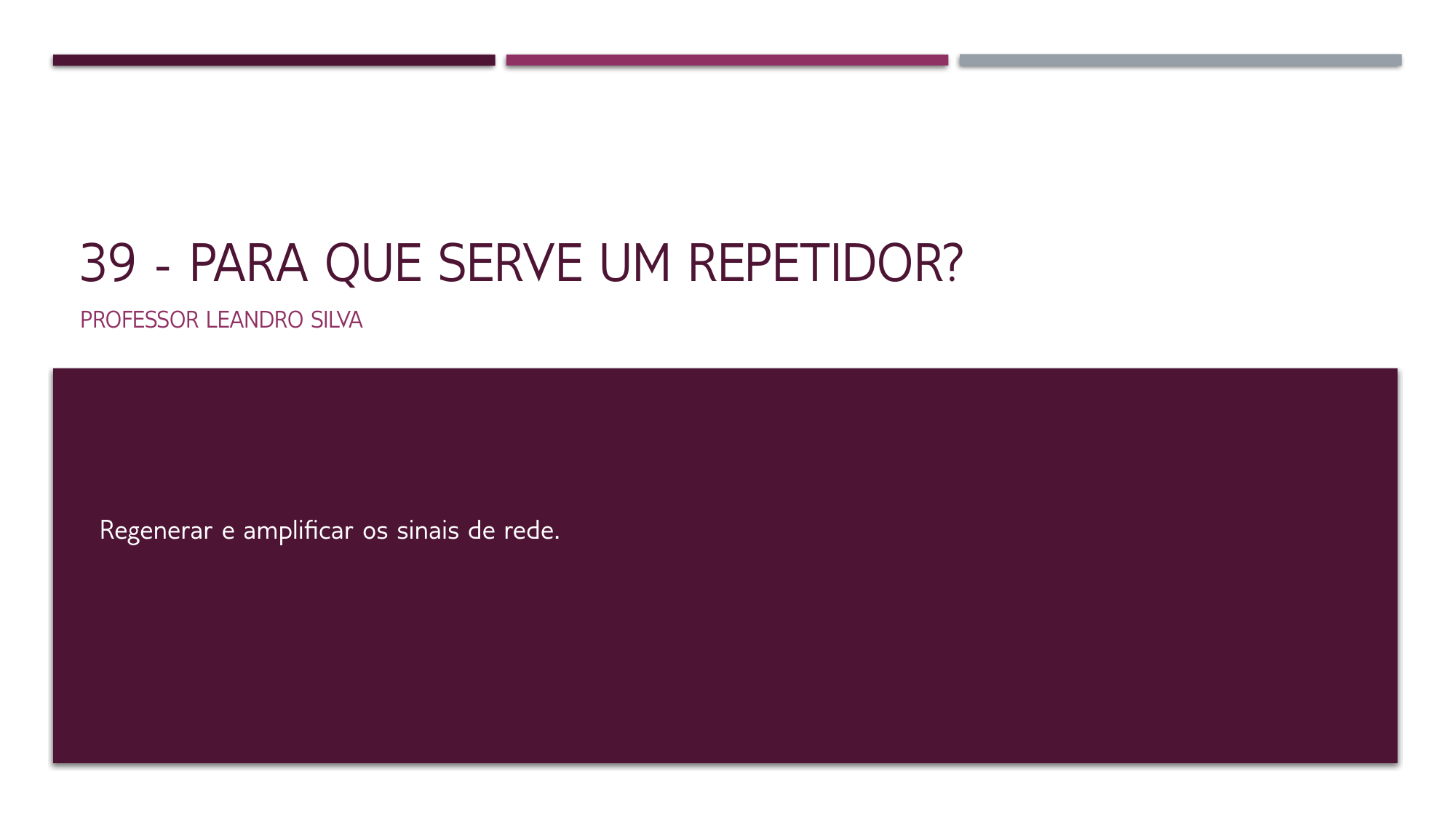

# 39 - Para que serve um repetidor?
Professor Leandro Silva
Regenerar e amplificar os sinais de rede.